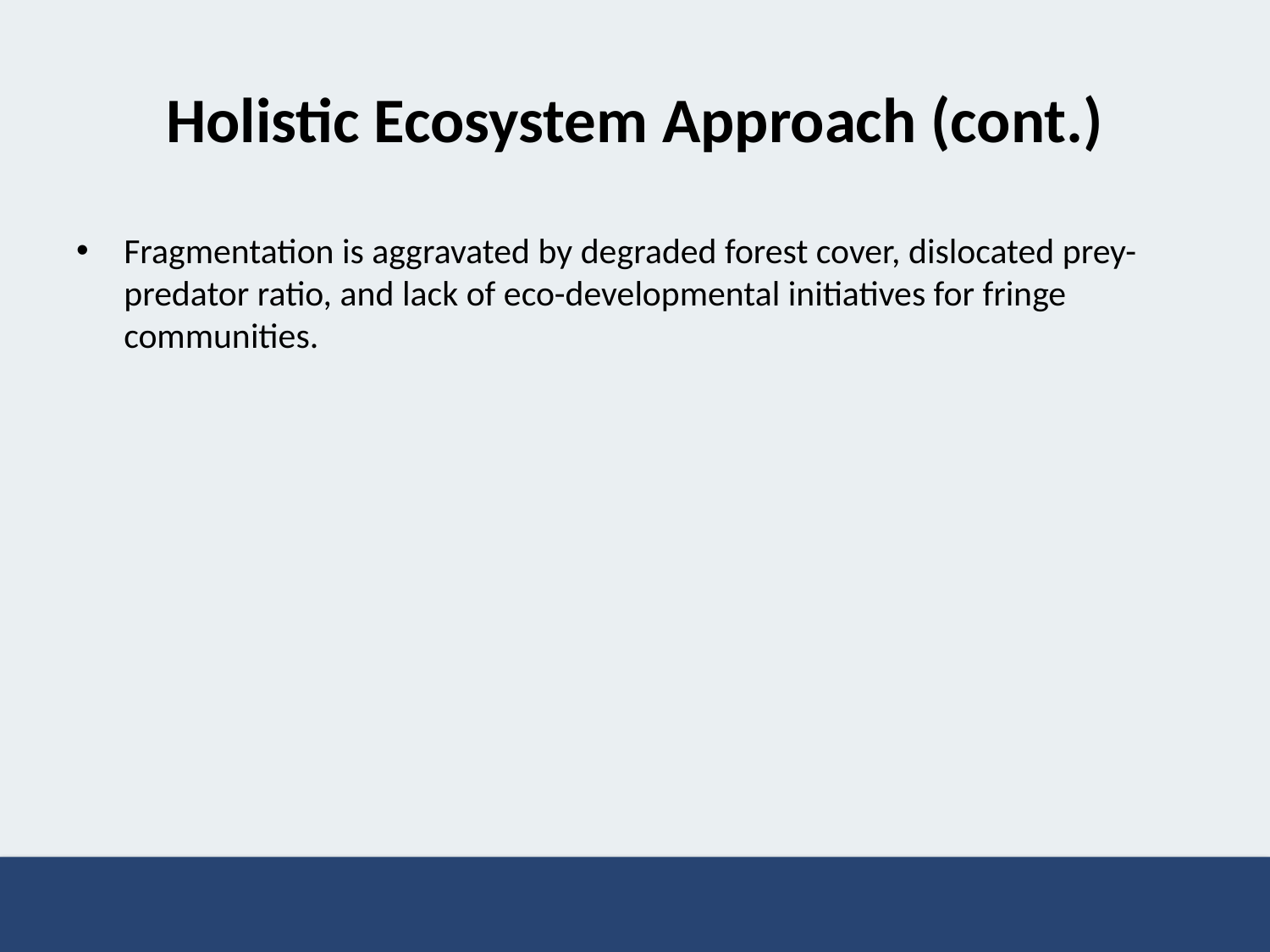

# Holistic Ecosystem Approach (cont.)
Fragmentation is aggravated by degraded forest cover, dislocated prey-predator ratio, and lack of eco-developmental initiatives for fringe communities.